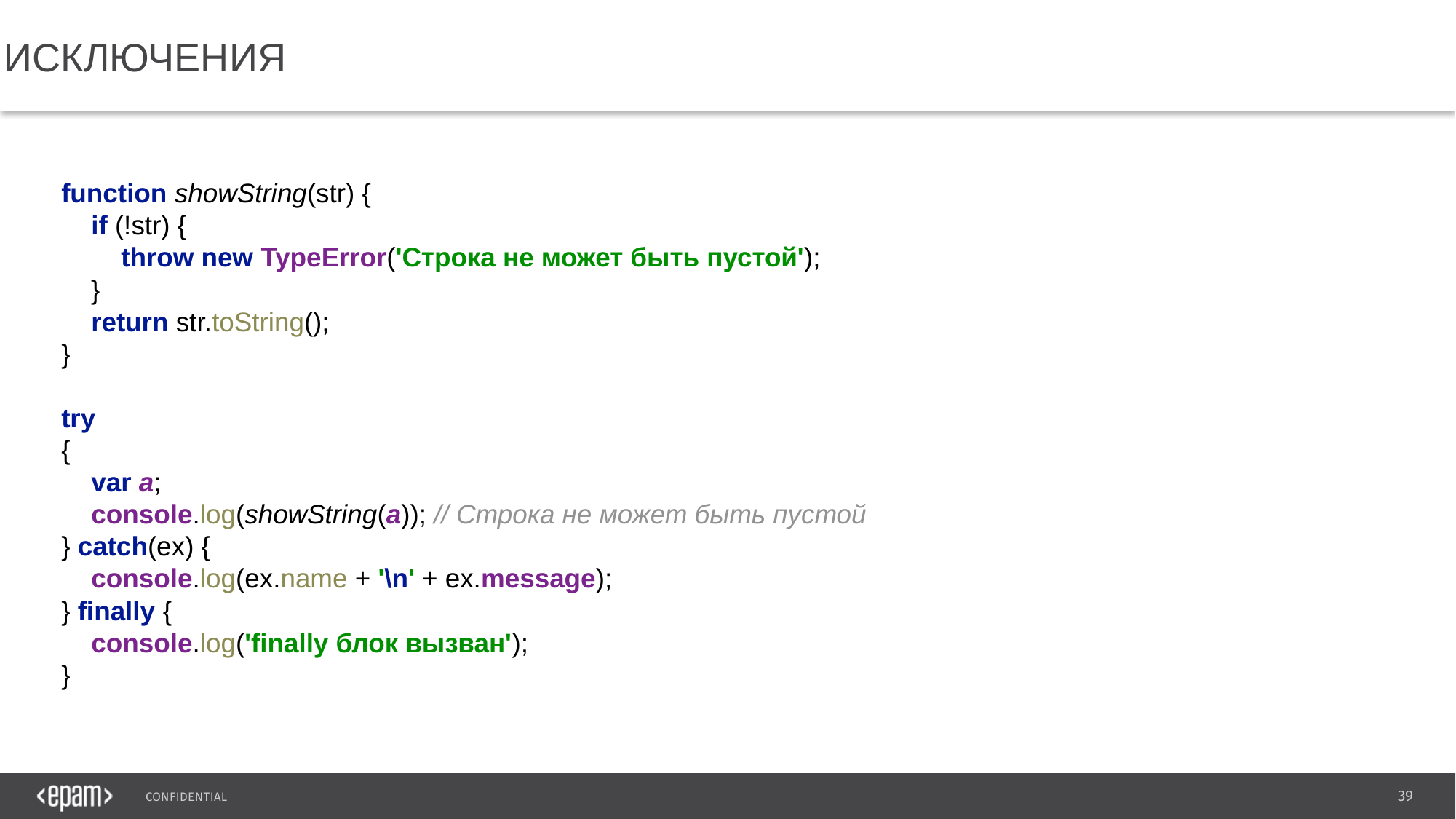

исключения
function showString(str) {
    if (!str) {
        throw new TypeError('Строка не может быть пустой');
    }
    return str.toString();
}
try
{
    var a;
    console.log(showString(a)); // Строка не может быть пустой
} catch(ex) {
    console.log(ex.name + '\n' + ex.message);
} finally {
    console.log('finally блок вызван');
}
39